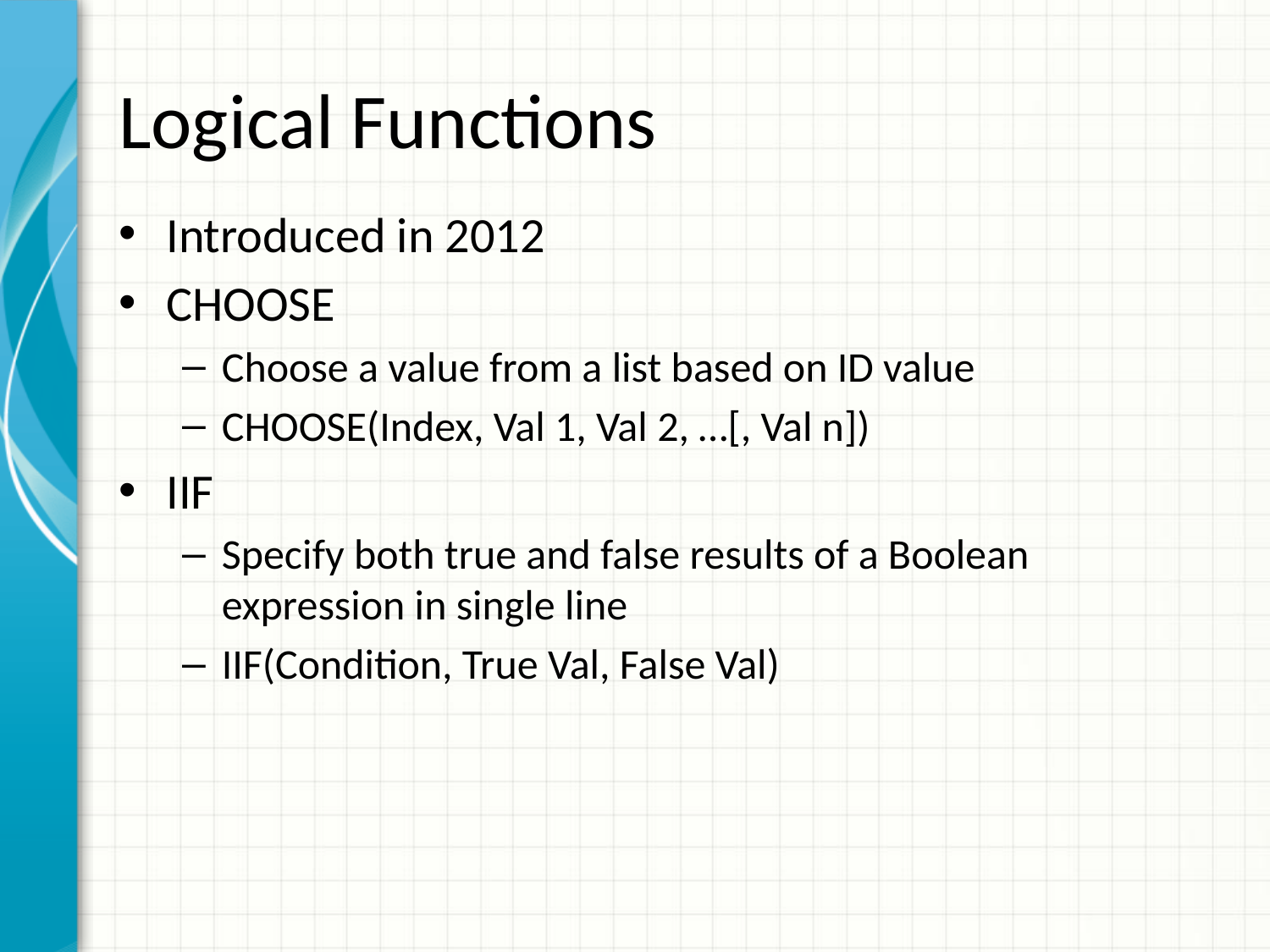

# Logical Functions
Introduced in 2012
CHOOSE
Choose a value from a list based on ID value
CHOOSE(Index, Val 1, Val 2, …[, Val n])
IIF
Specify both true and false results of a Boolean expression in single line
IIF(Condition, True Val, False Val)